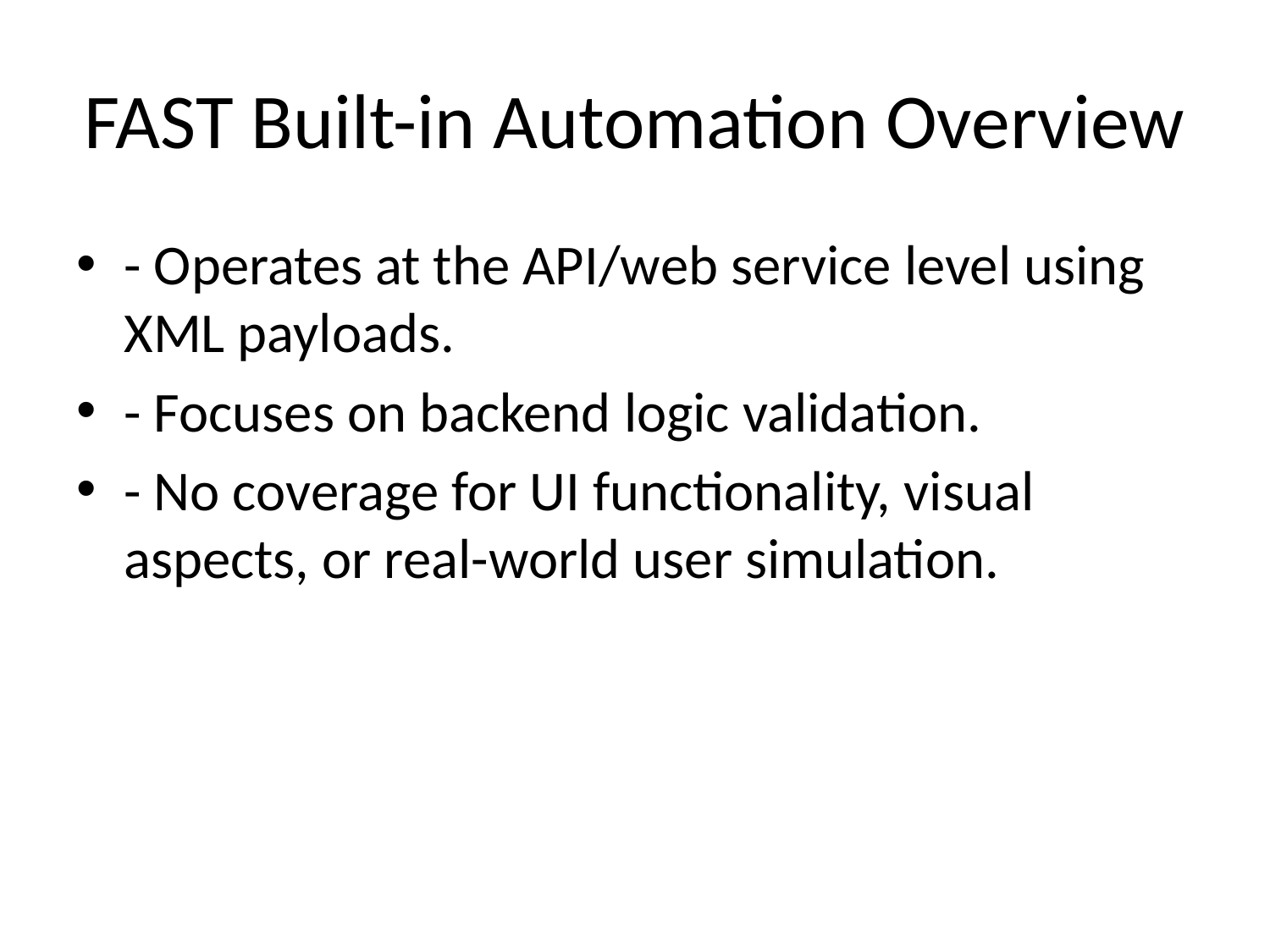

# FAST Built-in Automation Overview
- Operates at the API/web service level using XML payloads.
- Focuses on backend logic validation.
- No coverage for UI functionality, visual aspects, or real-world user simulation.